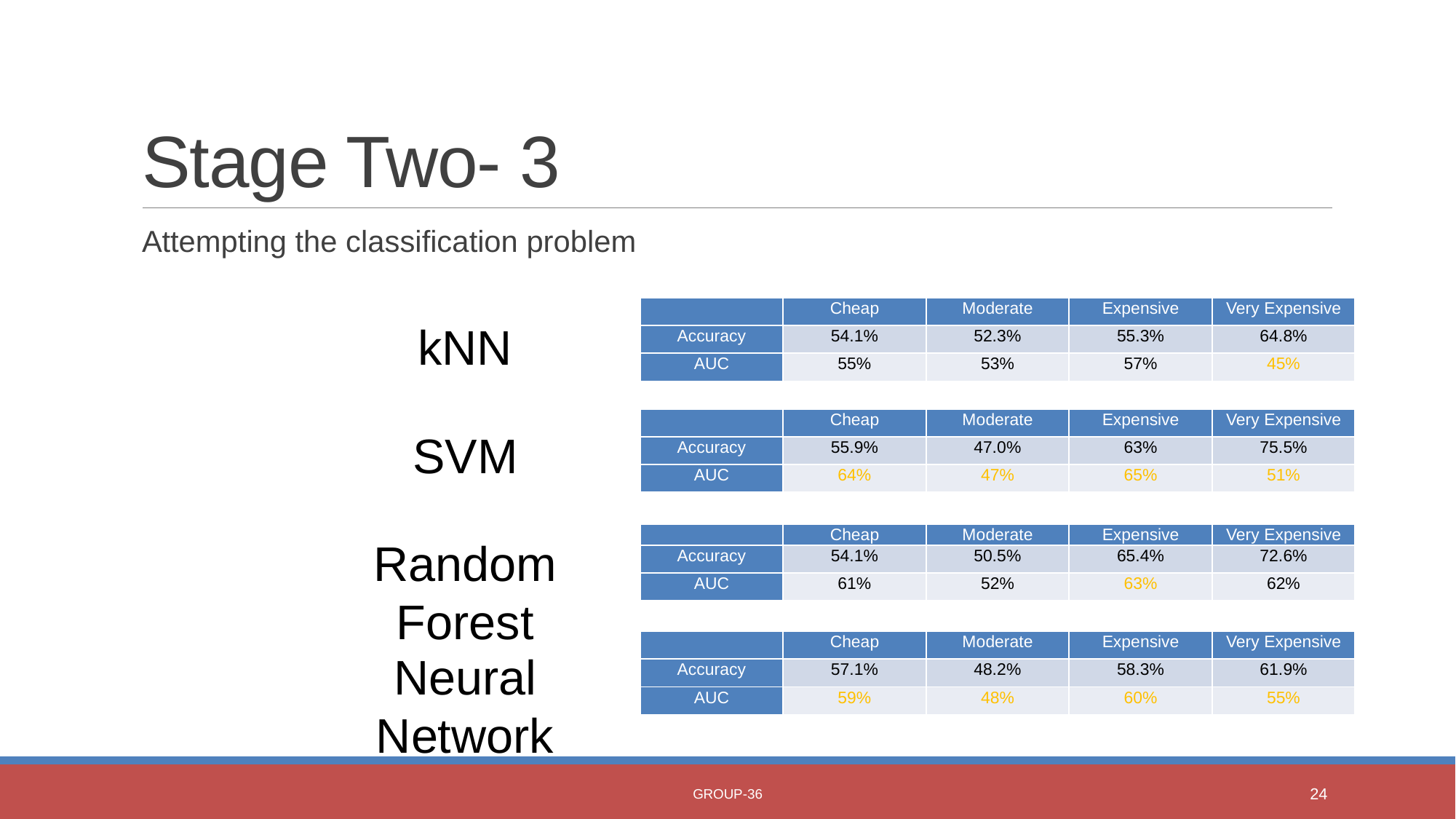

# Stage Two- 3
Attempting the classification problem
|  | Cheap | Moderate | Expensive | Very Expensive |
| --- | --- | --- | --- | --- |
| Accuracy | 54.1% | 52.3% | 55.3% | 64.8% |
| AUC | 55% | 53% | 57% | 45% |
kNN
|  | Cheap | Moderate | Expensive | Very Expensive |
| --- | --- | --- | --- | --- |
| Accuracy | 55.9% | 47.0% | 63% | 75.5% |
| AUC | 64% | 47% | 65% | 51% |
SVM
|  | Cheap | Moderate | Expensive | Very Expensive |
| --- | --- | --- | --- | --- |
| Accuracy | 54.1% | 50.5% | 65.4% | 72.6% |
| AUC | 61% | 52% | 63% | 62% |
Random Forest
|  | Cheap | Moderate | Expensive | Very Expensive |
| --- | --- | --- | --- | --- |
| Accuracy | 57.1% | 48.2% | 58.3% | 61.9% |
| AUC | 59% | 48% | 60% | 55% |
Neural Network
Group-36
24